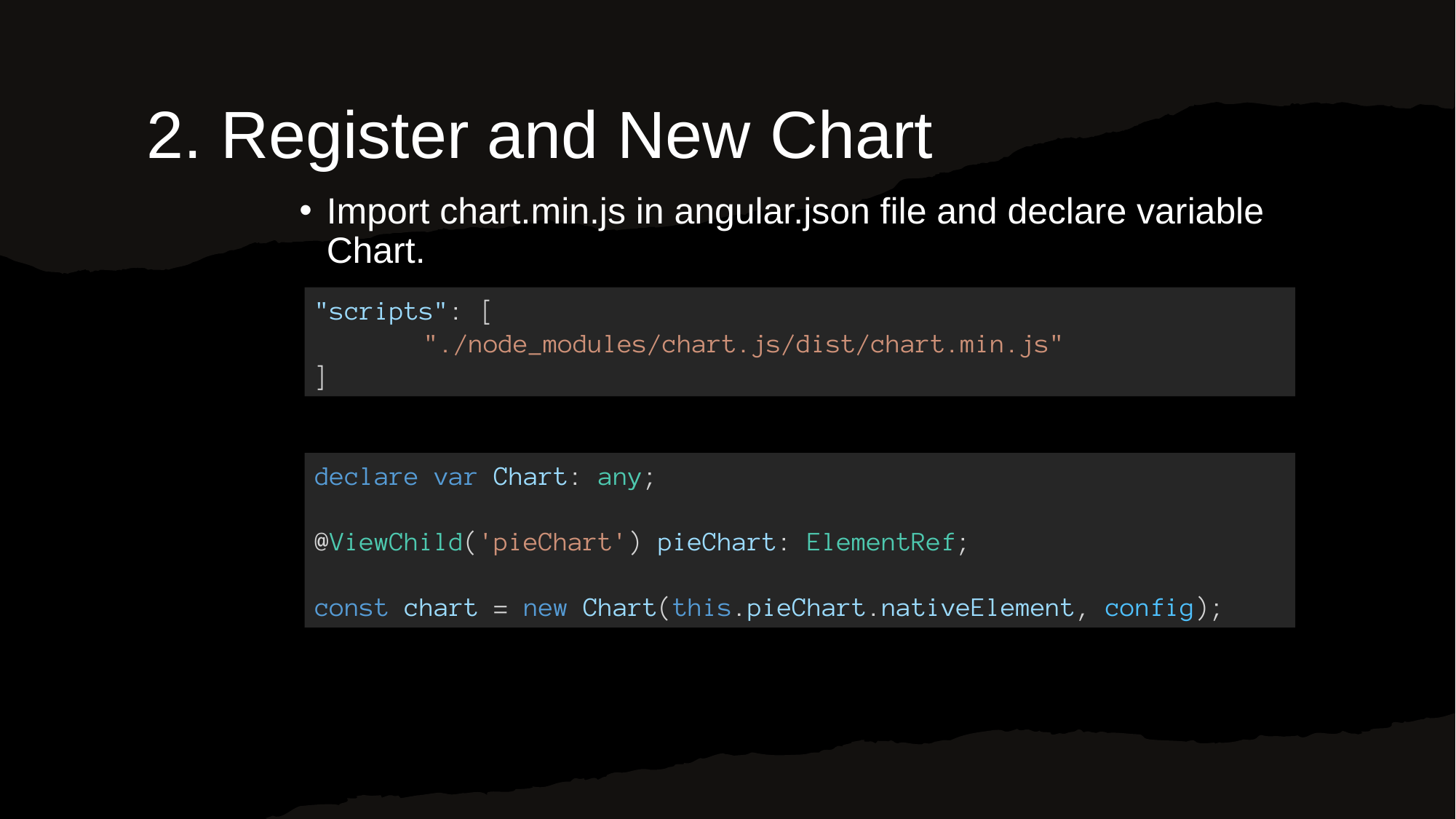

2. Register and New Chart
Import chart.min.js in angular.json file and declare variable Chart.
"scripts": [
	"./node_modules/chart.js/dist/chart.min.js"
]
declare var Chart: any;

@ViewChild('pieChart') pieChart: ElementRef;

const chart = new Chart(this.pieChart.nativeElement, config);